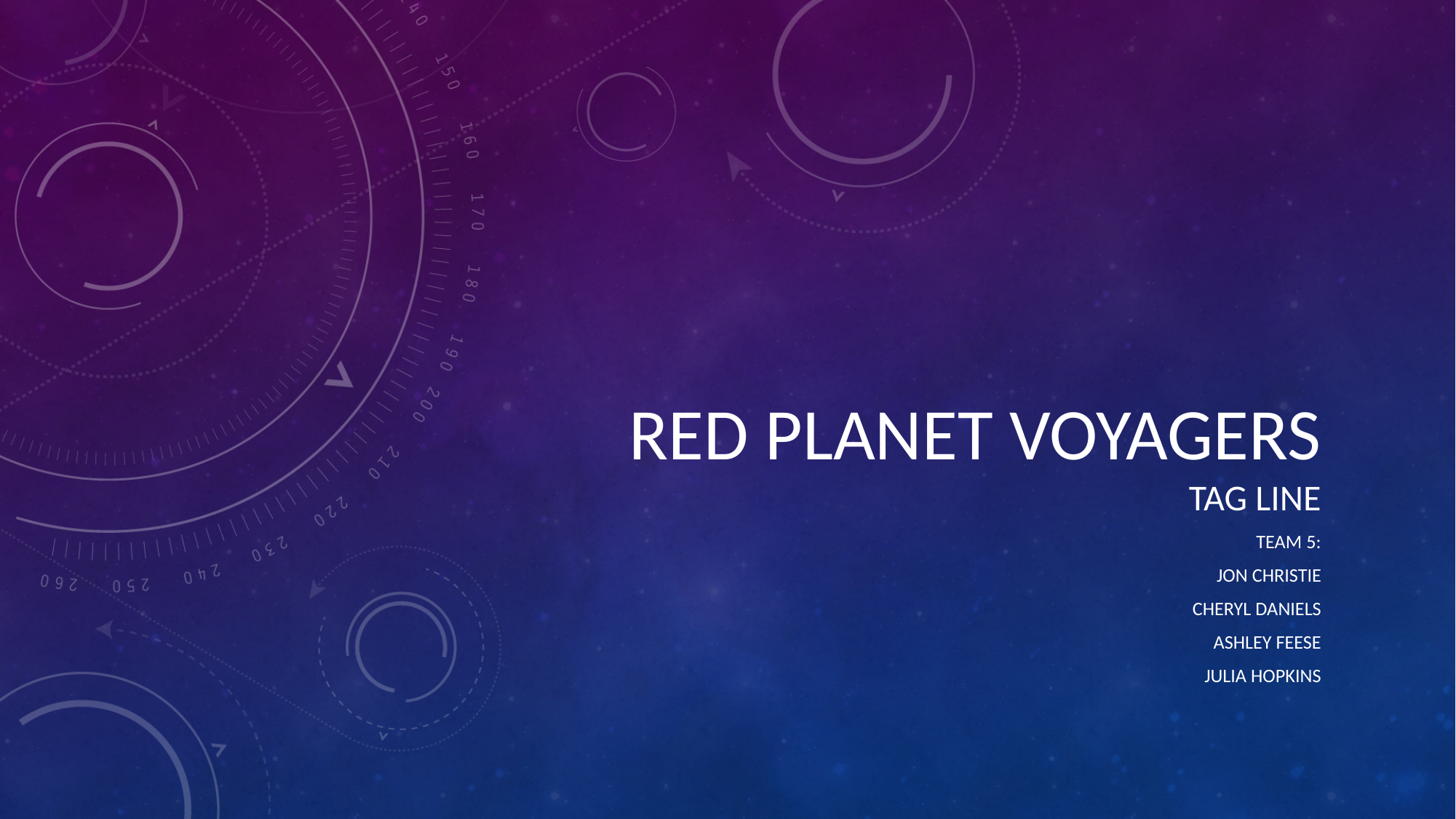

# Red Planet voyagers TAG LINE
Team 5:
JON CHRISTIE
CHERYL DANIELS
ASHLEY FEESE
JULIA HOPKINS